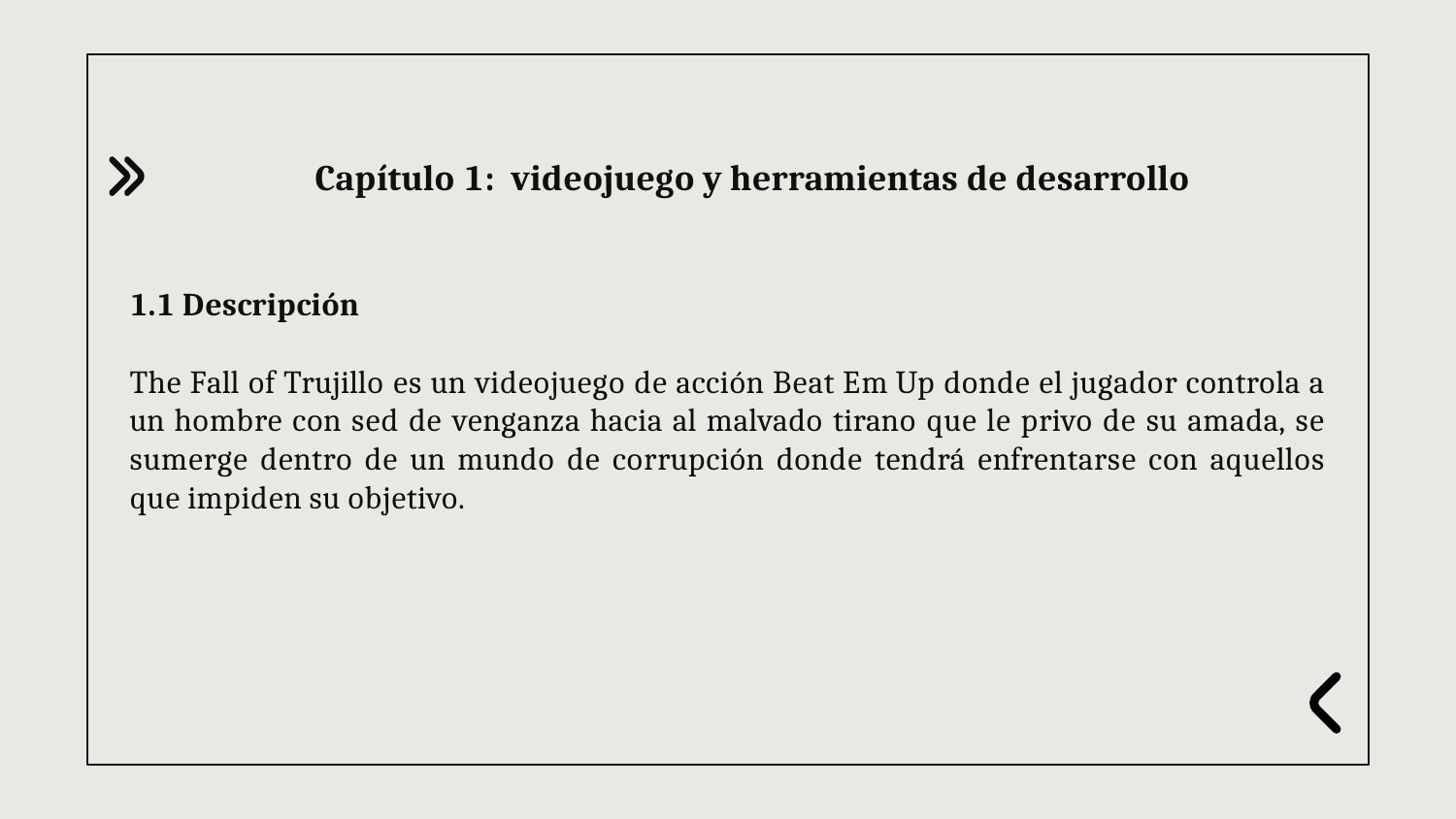

# Capítulo 1:  videojuego y herramientas de desarrollo

1.1 Descripción

The Fall of Trujillo es un videojuego de acción Beat Em Up donde el jugador controla a un hombre con sed de venganza hacia al malvado tirano que le privo de su amada, se sumerge dentro de un mundo de corrupción donde tendrá enfrentarse con aquellos que impiden su objetivo.